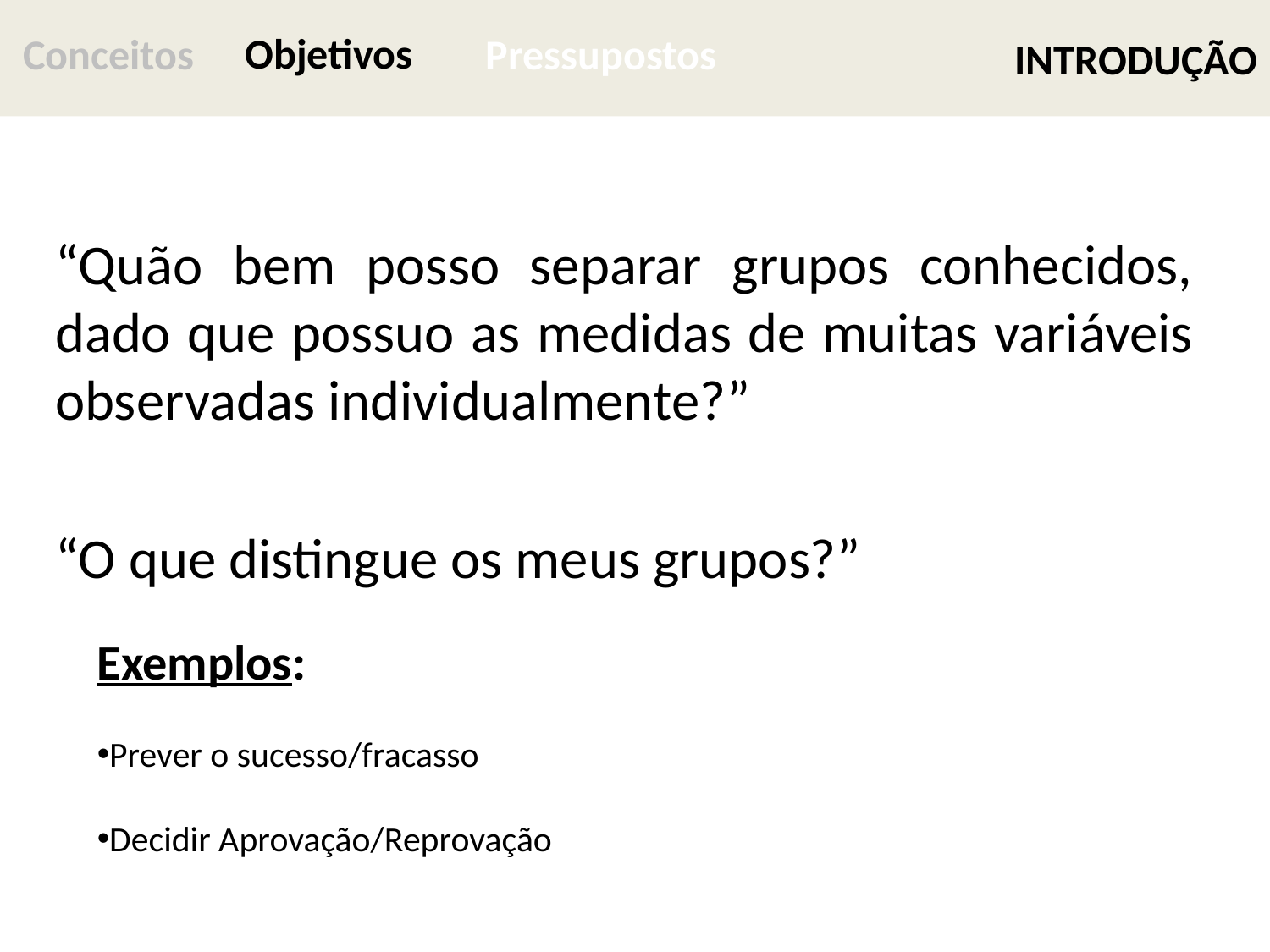

# INTRODUÇÃO
Objetivos
Conceitos
Pressupostos
“Quão bem posso separar grupos conhecidos, dado que possuo as medidas de muitas variáveis observadas individualmente?”

“O que distingue os meus grupos?”
Exemplos:
Prever o sucesso/fracasso
Decidir Aprovação/Reprovação